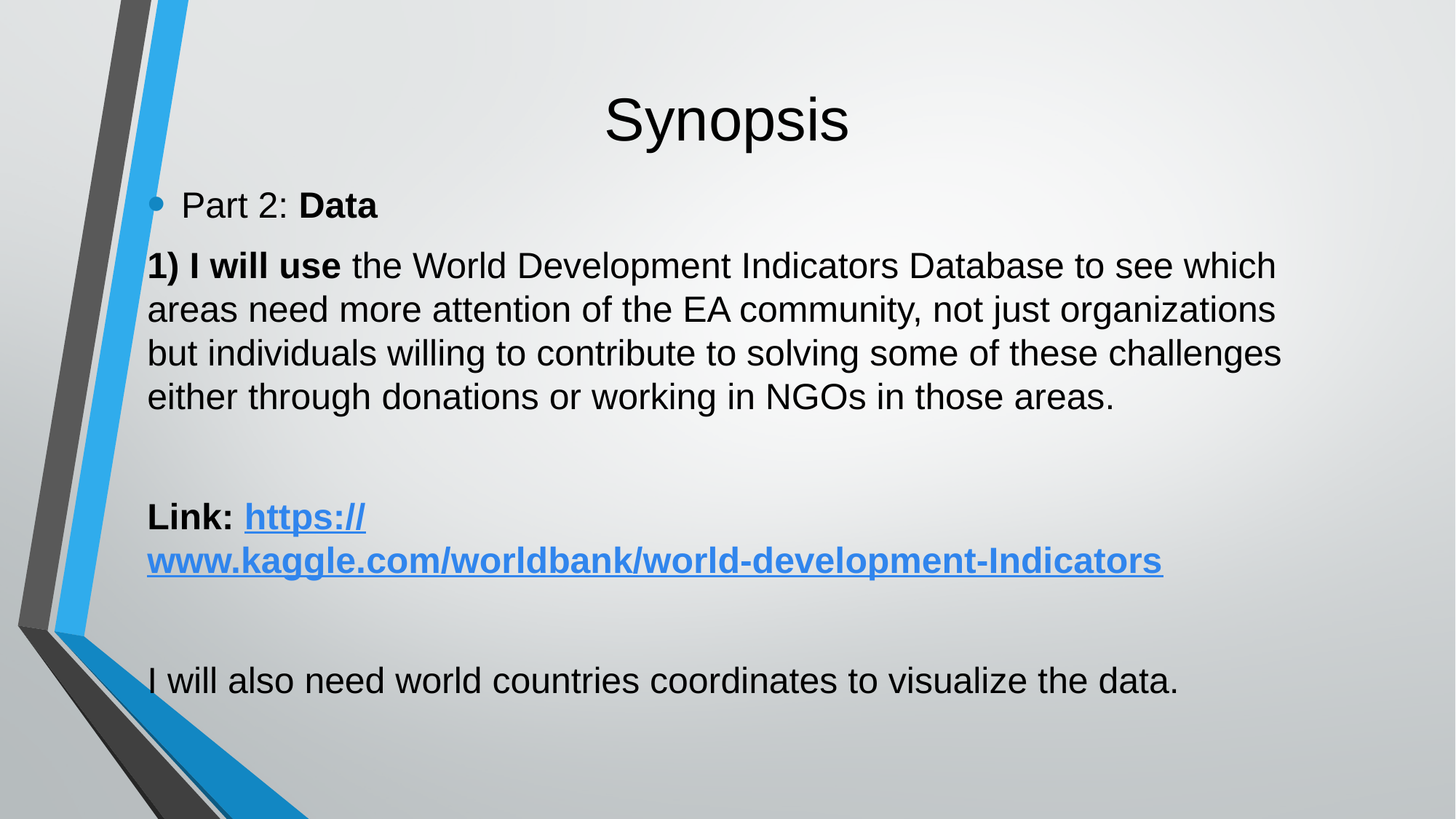

# Synopsis
Part 2: Data
1) I will use the World Development Indicators Database to see which areas need more attention of the EA community, not just organizations but individuals willing to contribute to solving some of these challenges either through donations or working in NGOs in those areas.

Link: https://www.kaggle.com/worldbank/world-development-Indicators

I will also need world countries coordinates to visualize the data.